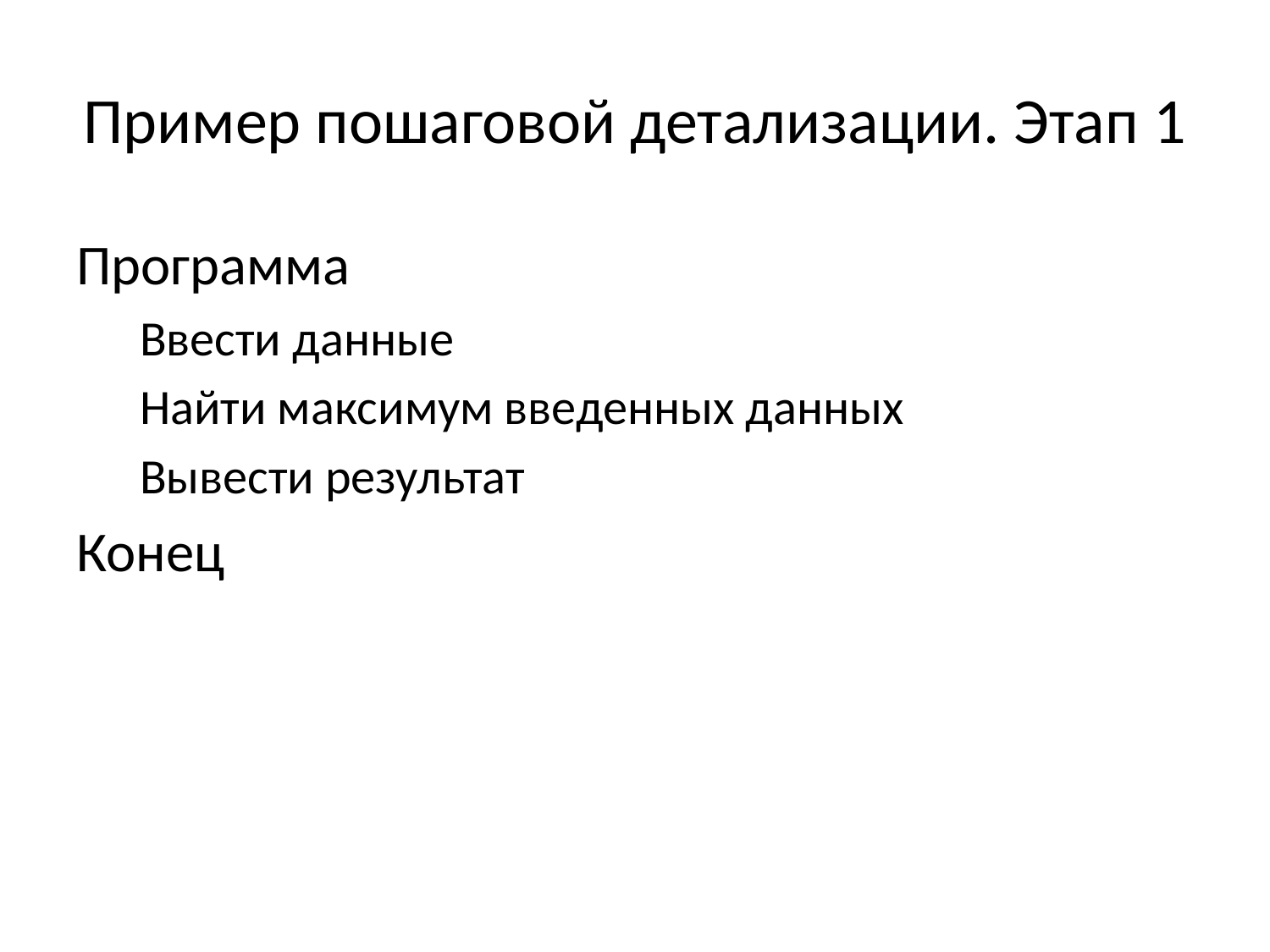

# Пример пошаговой детализации. Этап 1
Программа
Ввести данные
Найти максимум введенных данных
Вывести результат
Конец